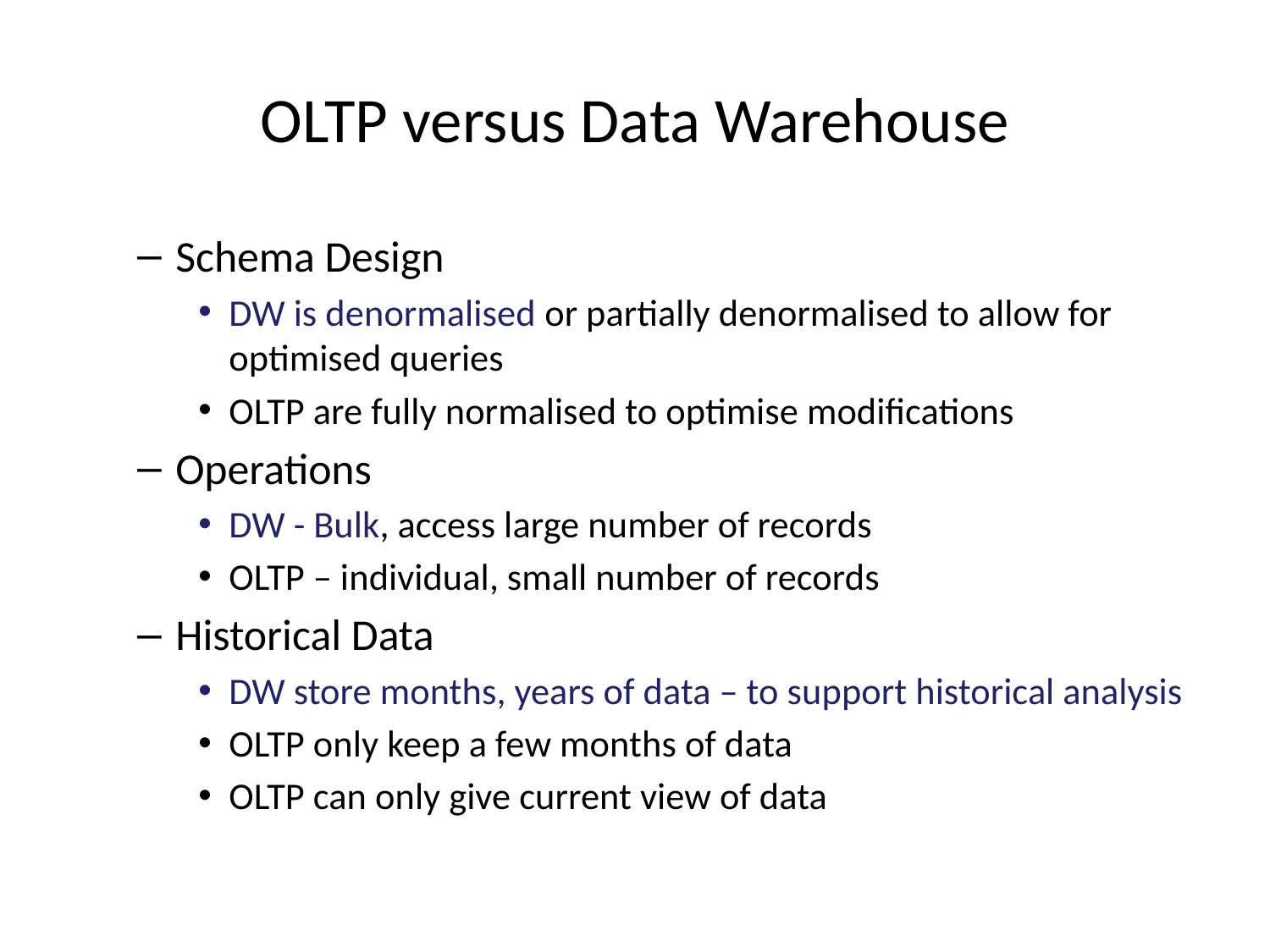

# OLTP versus Data Warehouse
Schema Design
DW is denormalised or partially denormalised to allow for optimised queries
OLTP are fully normalised to optimise modifications
Operations
DW - Bulk, access large number of records
OLTP – individual, small number of records
Historical Data
DW store months, years of data – to support historical analysis
OLTP only keep a few months of data
OLTP can only give current view of data